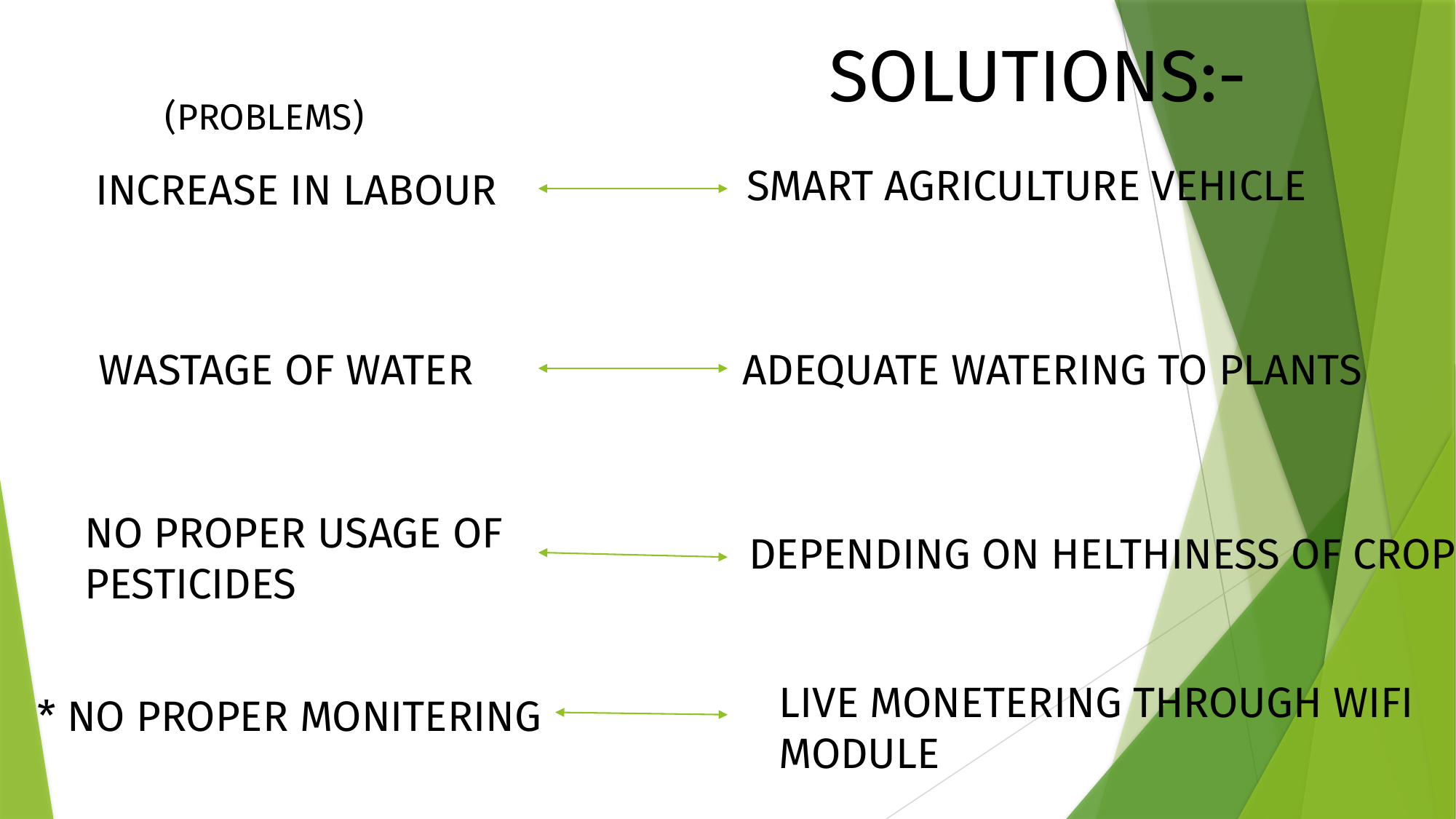

(PROBLEMS)
SOLUTIONS:-

 SMART AGRICULTURE VEHICLE
INCREASE IN LABOUR
WASTAGE OF WATER
ADEQUATE WATERING TO PLANTS
NO PROPER USAGE OF PESTICIDES
DEPENDING ON HELTHINESS OF CROP
LIVE MONETERING THROUGH WIFI
MODULE
* NO PROPER MONITERING